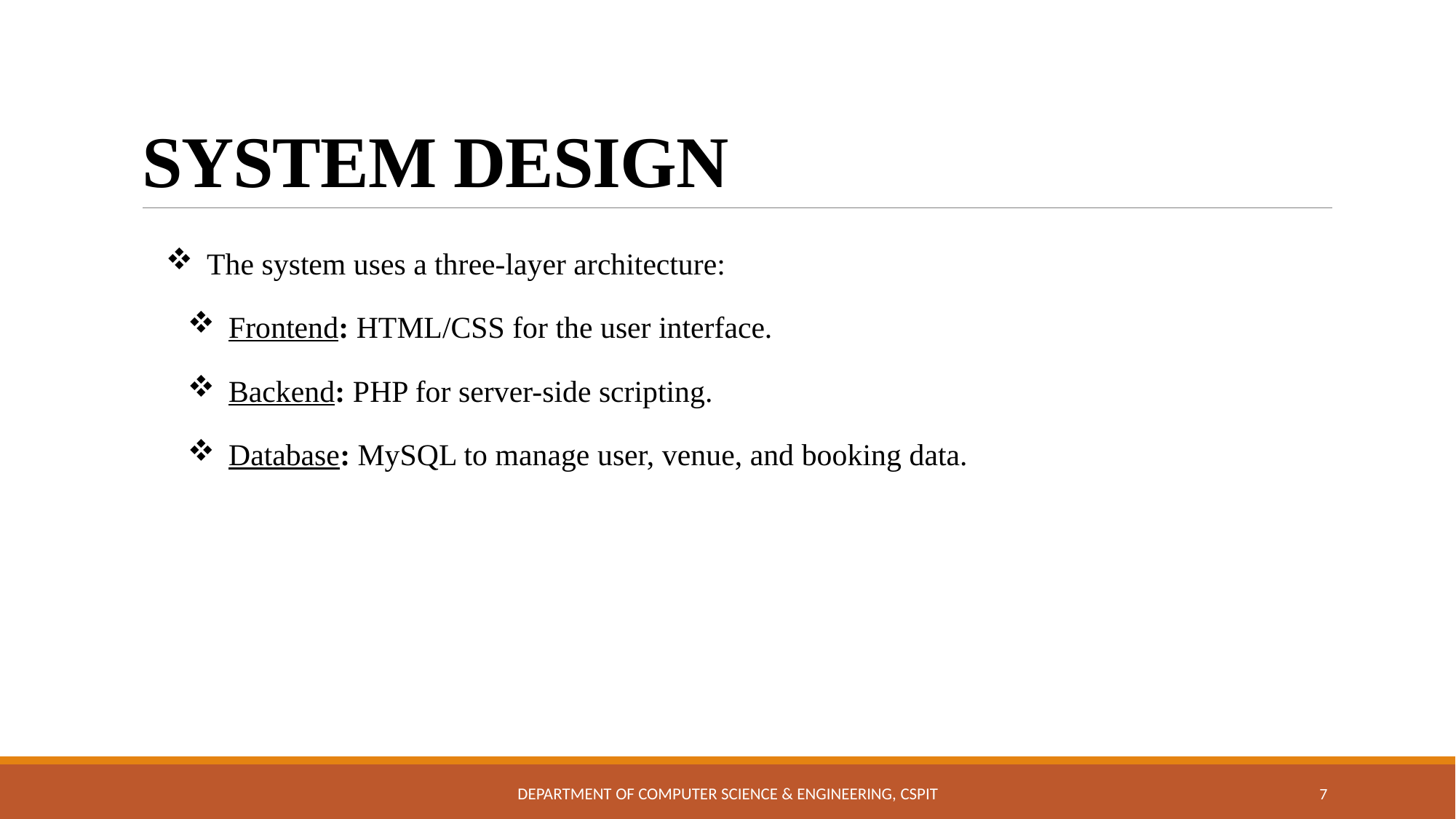

# SYSTEM DESIGN
The system uses a three-layer architecture:
Frontend: HTML/CSS for the user interface.
Backend: PHP for server-side scripting.
Database: MySQL to manage user, venue, and booking data.
Department of Computer Science & Engineering, CSPIT
7